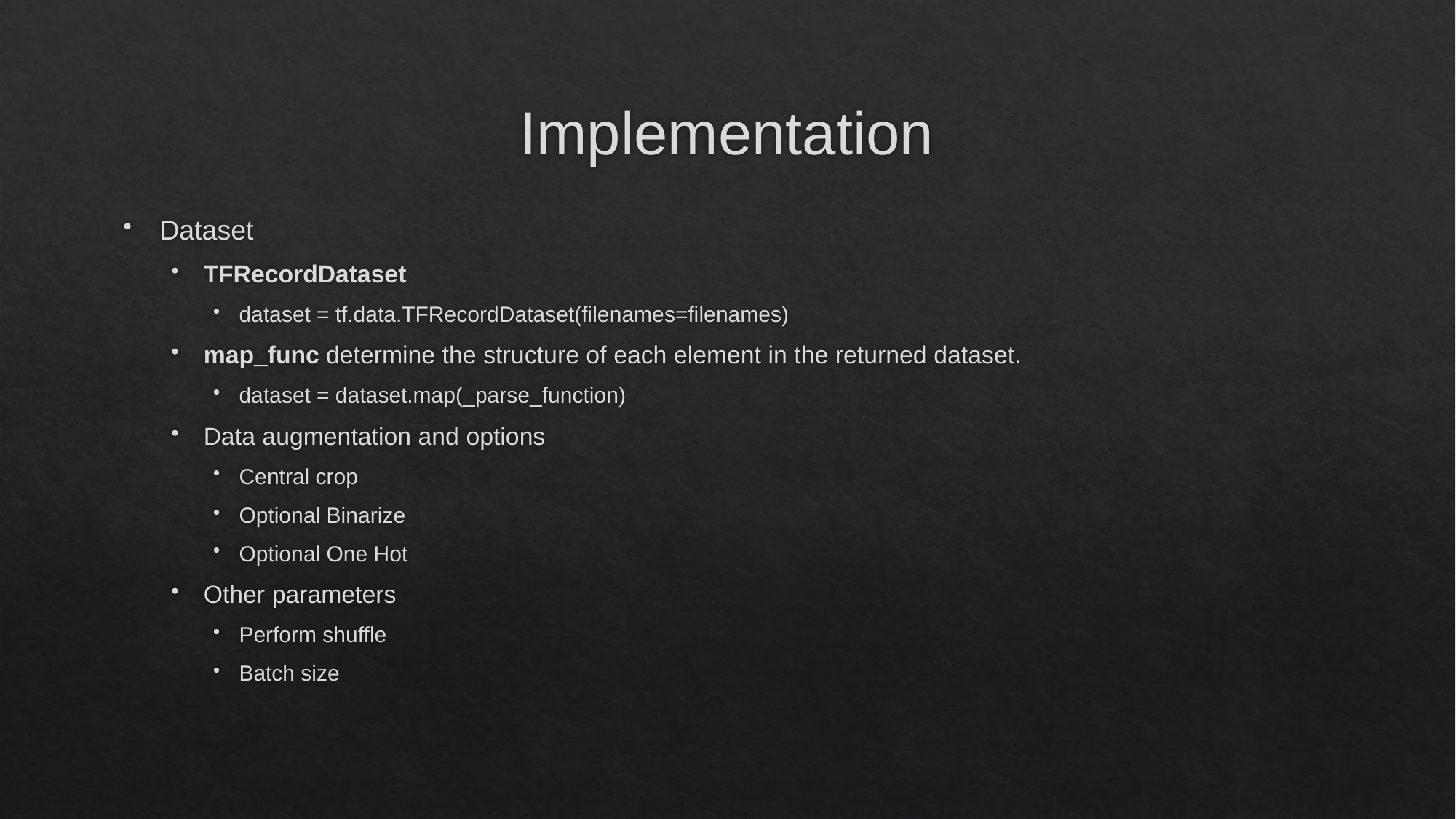

# Implementation
Dataset
TFRecordDataset
dataset = tf.data.TFRecordDataset(filenames=filenames)
map_func determine the structure of each element in the returned dataset.
dataset = dataset.map(_parse_function)
Data augmentation and options
Central crop
Optional Binarize
Optional One Hot
Other parameters
Perform shuffle
Batch size